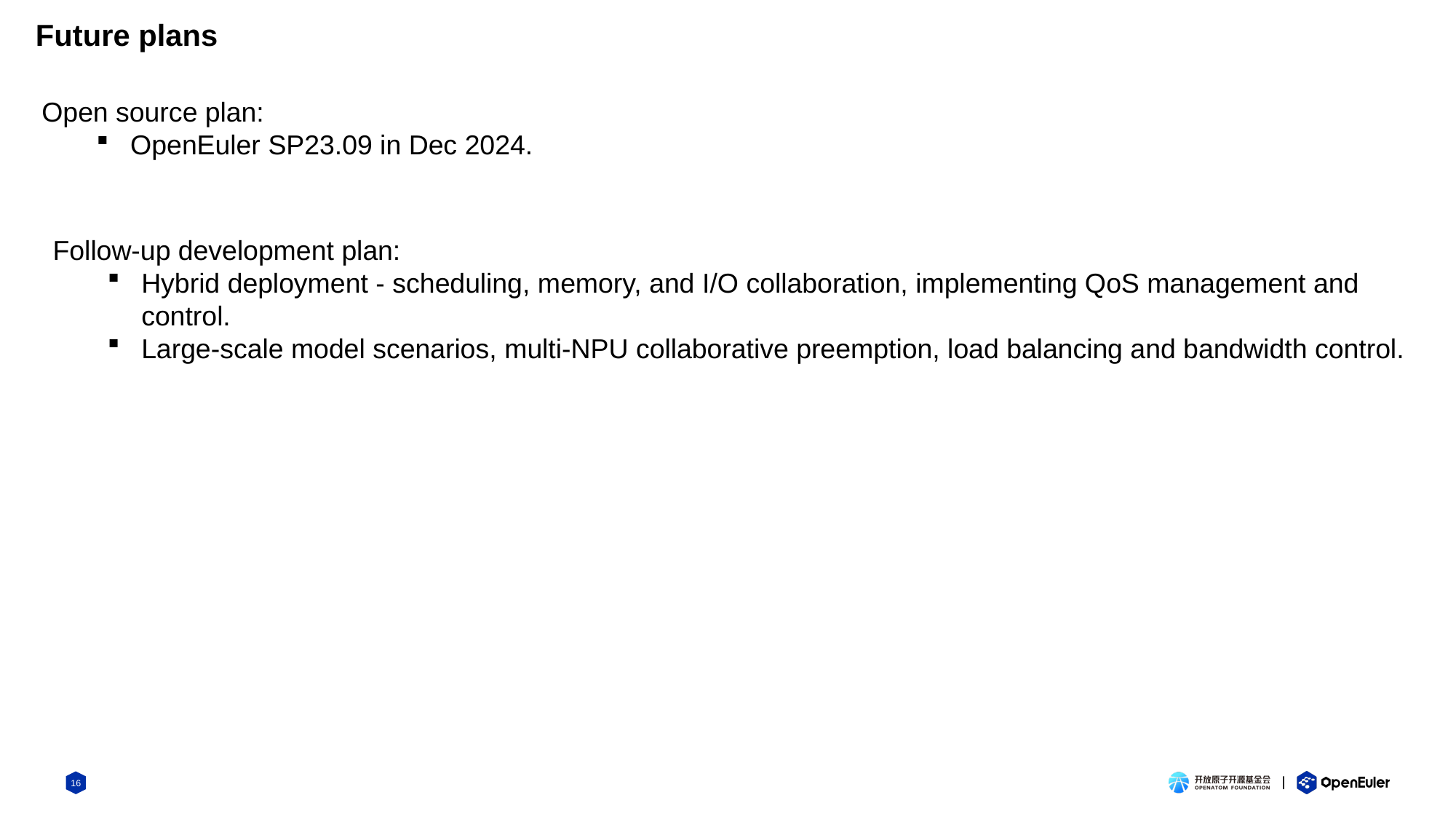

Future plans
Open source plan:
OpenEuler SP23.09 in Dec 2024.
Follow-up development plan:
Hybrid deployment - scheduling, memory, and I/O collaboration, implementing QoS management and control.
Large-scale model scenarios, multi-NPU collaborative preemption, load balancing and bandwidth control.